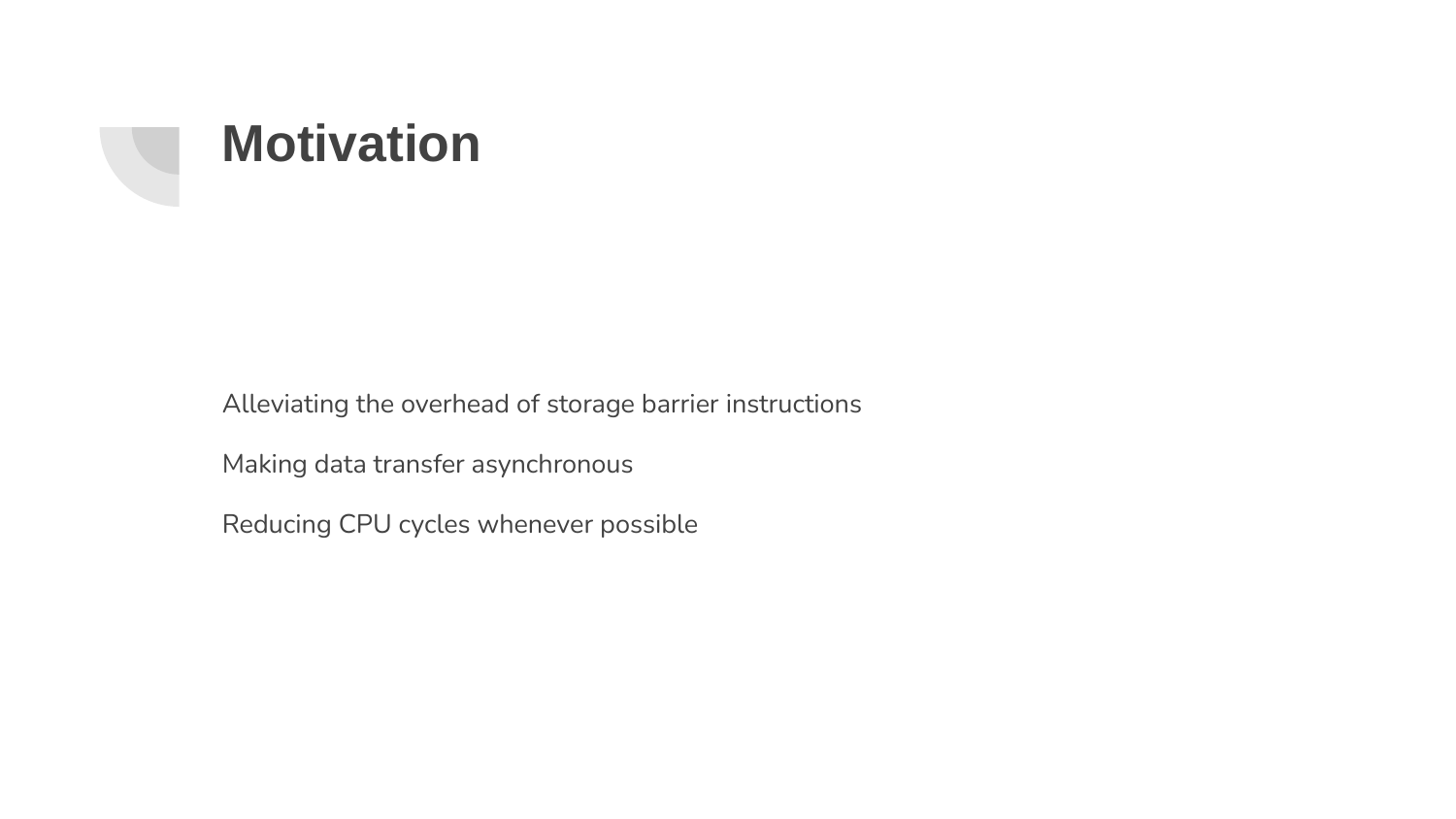

# Motivation
Alleviating the overhead of storage barrier instructions
Making data transfer asynchronous
Reducing CPU cycles whenever possible